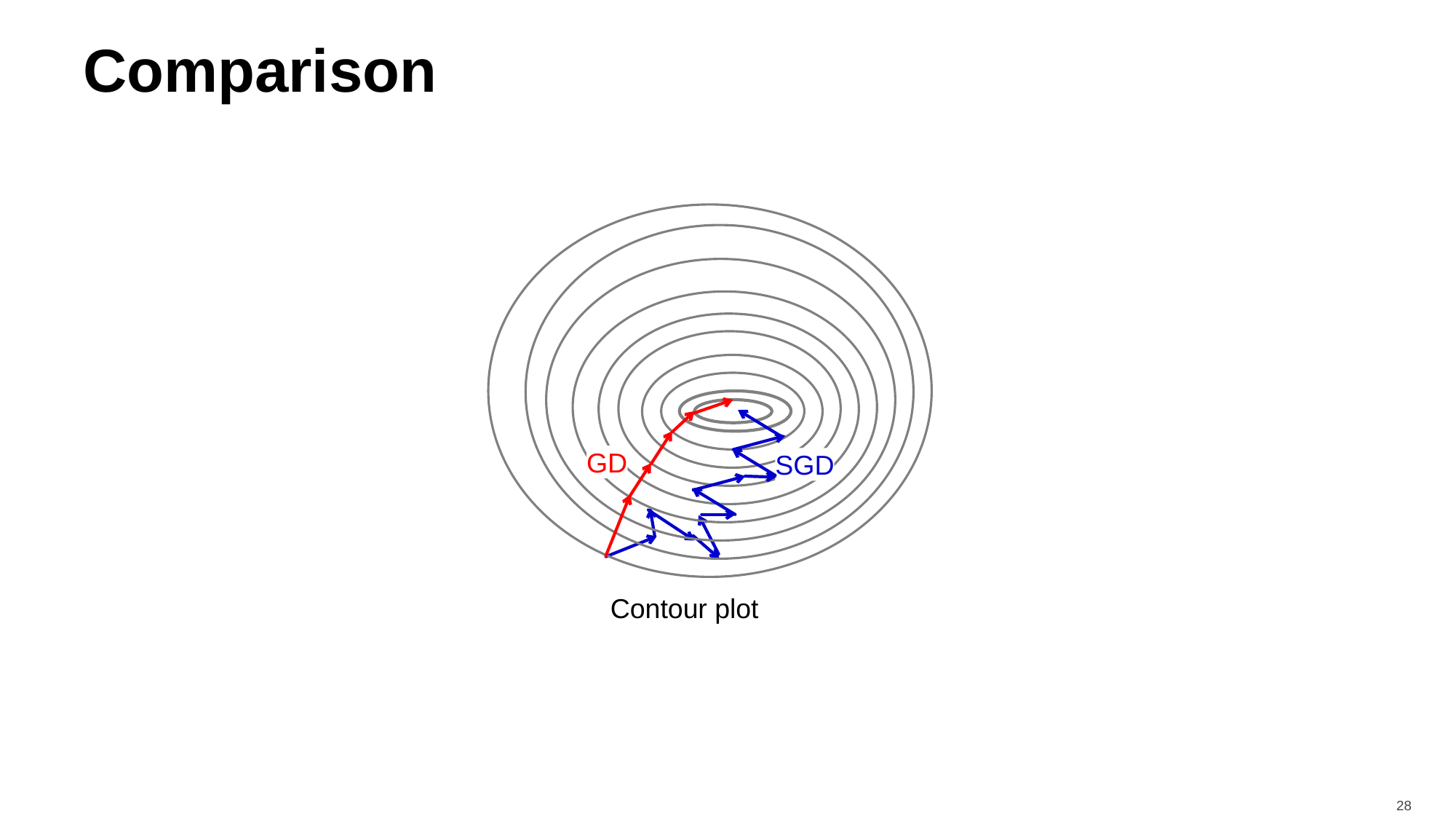

# Comparison

GD
SGD
Contour plot
28